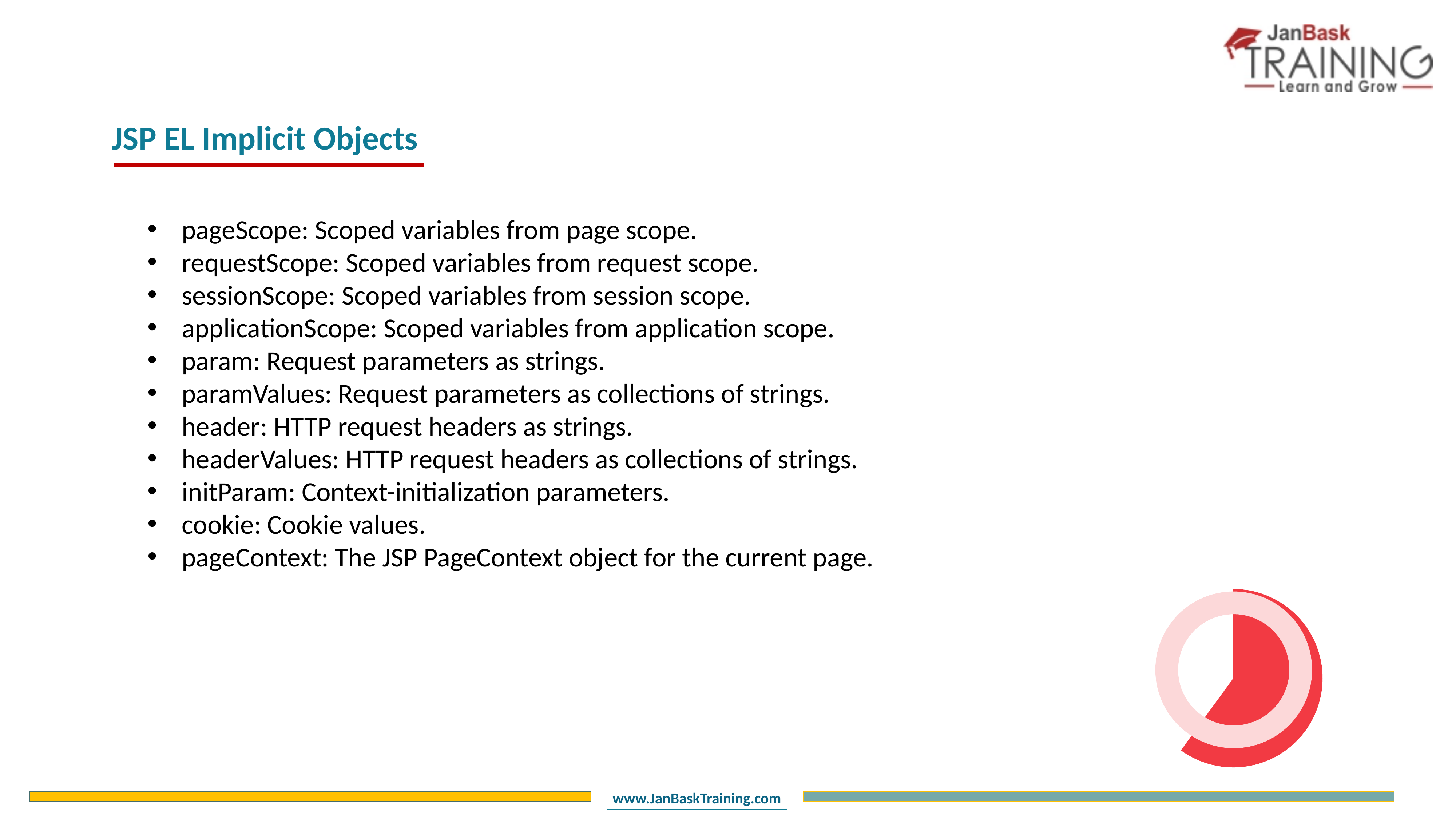

JSP EL Implicit Objects

pageScope: Scoped variables from page scope.
requestScope: Scoped variables from request scope.
sessionScope: Scoped variables from session scope.
applicationScope: Scoped variables from application scope.
param: Request parameters as strings.
paramValues: Request parameters as collections of strings.
header: HTTP request headers as strings.
headerValues: HTTP request headers as collections of strings.
initParam: Context-initialization parameters.
cookie: Cookie values.
pageContext: The JSP PageContext object for the current page.

### Chart

| Category | Sales |
|---|---|
| 1 Q | 60.0 |
| 2 Q | 40.0 |